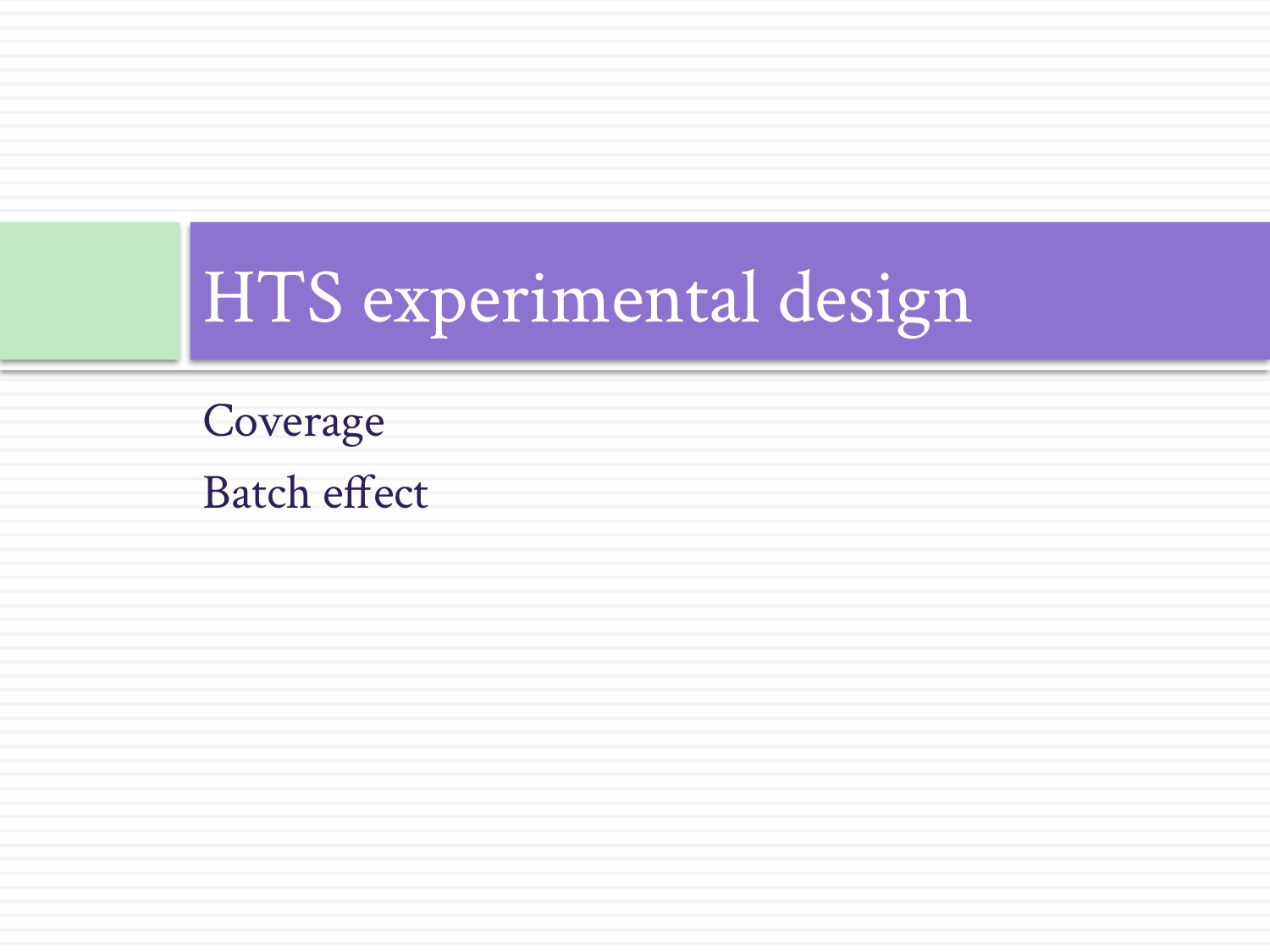

# HTS experimental design
Coverage
Batch effect